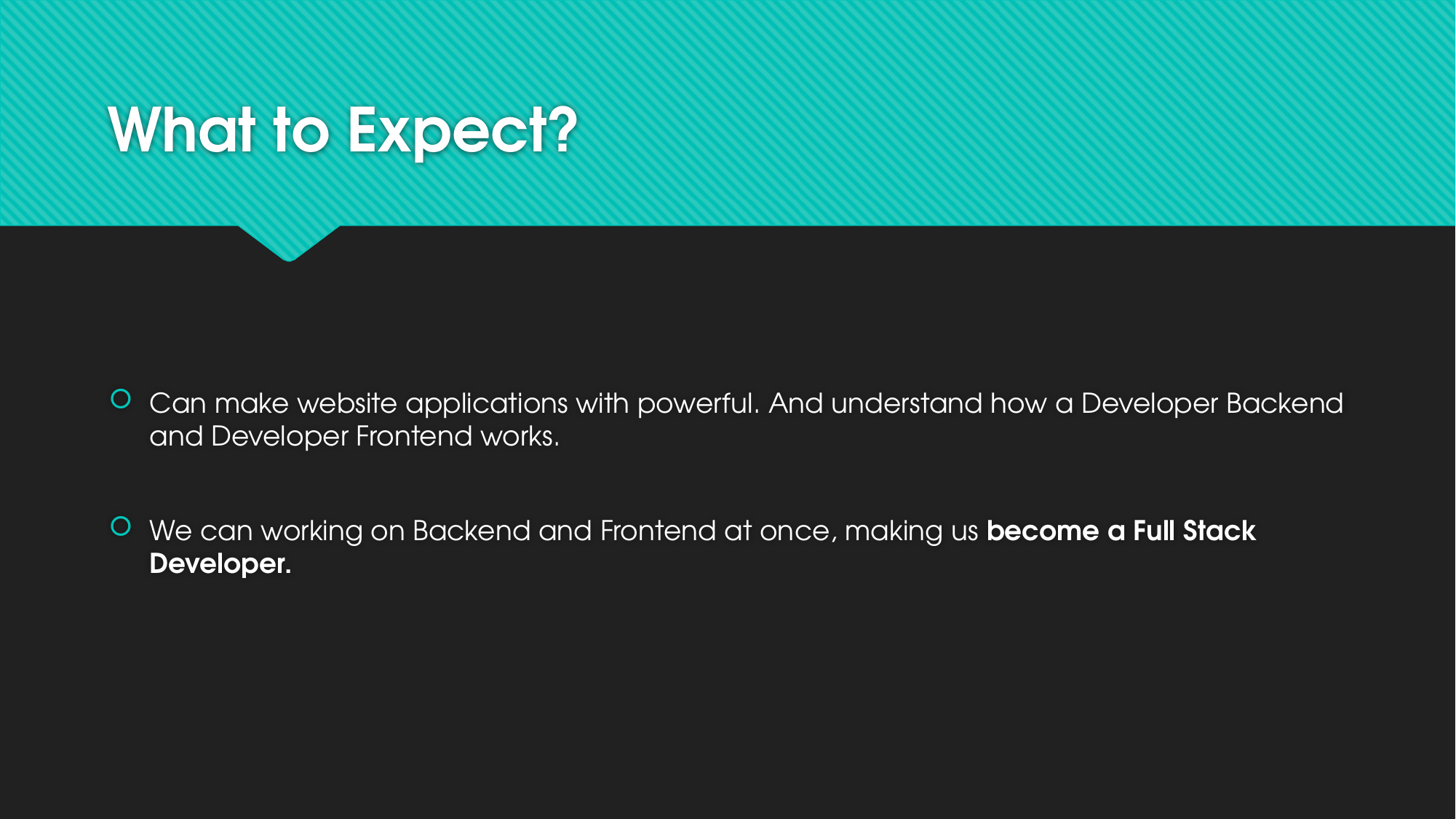

# What to Expect?
Can make website applications with powerful. And understand how a Developer Backend and Developer Frontend works.

We can working on Backend and Frontend at once, making us become a Full Stack Developer.